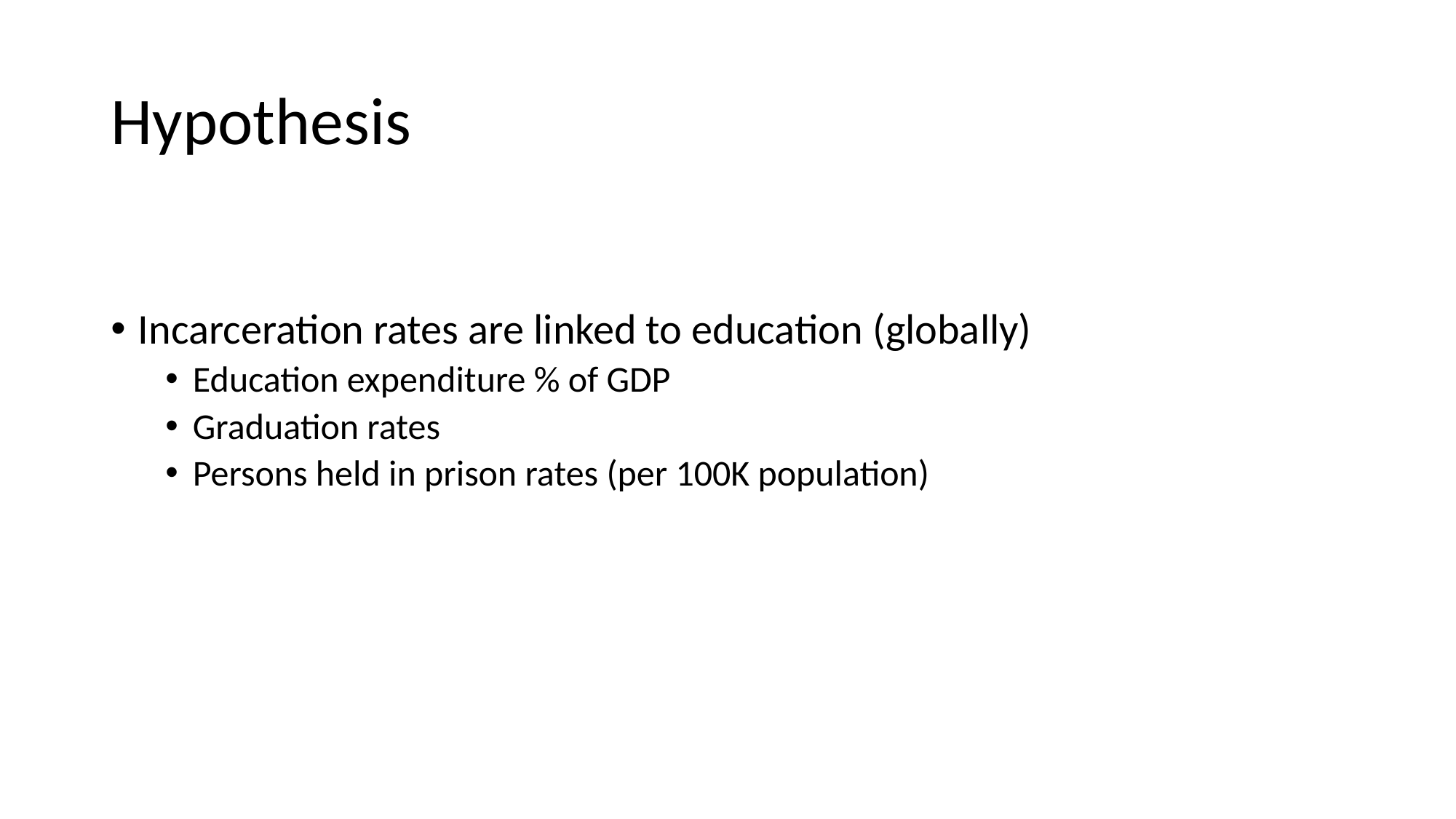

# Hypothesis
Incarceration rates are linked to education (globally)
Education expenditure % of GDP
Graduation rates
Persons held in prison rates (per 100K population)